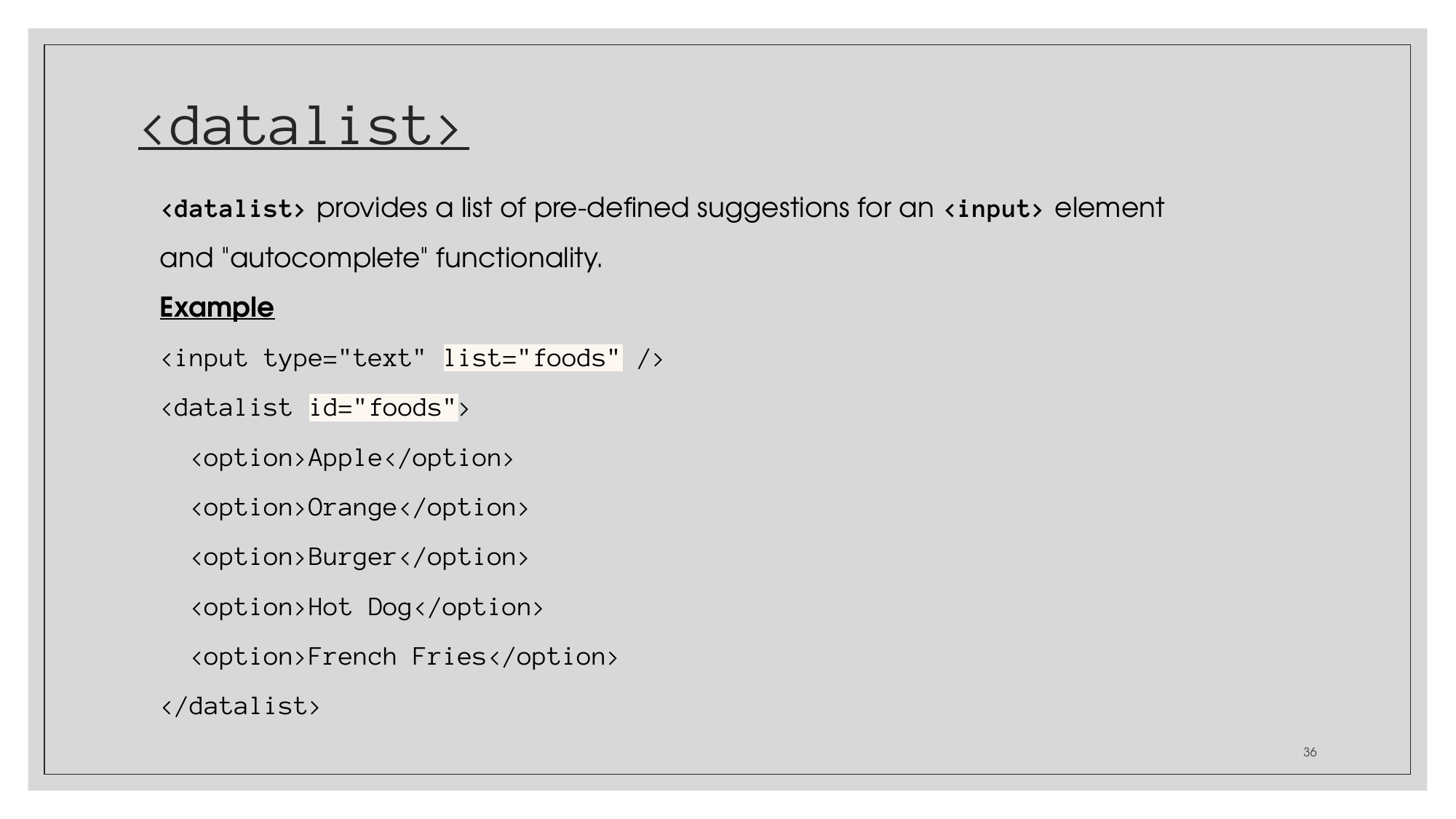

# <datalist>
<datalist> provides a list of pre-defined suggestions for an <input> element
and "autocomplete" functionality.
Example
<input type="text" list="foods" />
<datalist id="foods">
  <option>Apple</option>
  <option>Orange</option>
  <option>Burger</option>
  <option>Hot Dog</option>
  <option>French Fries</option>
</datalist>
36